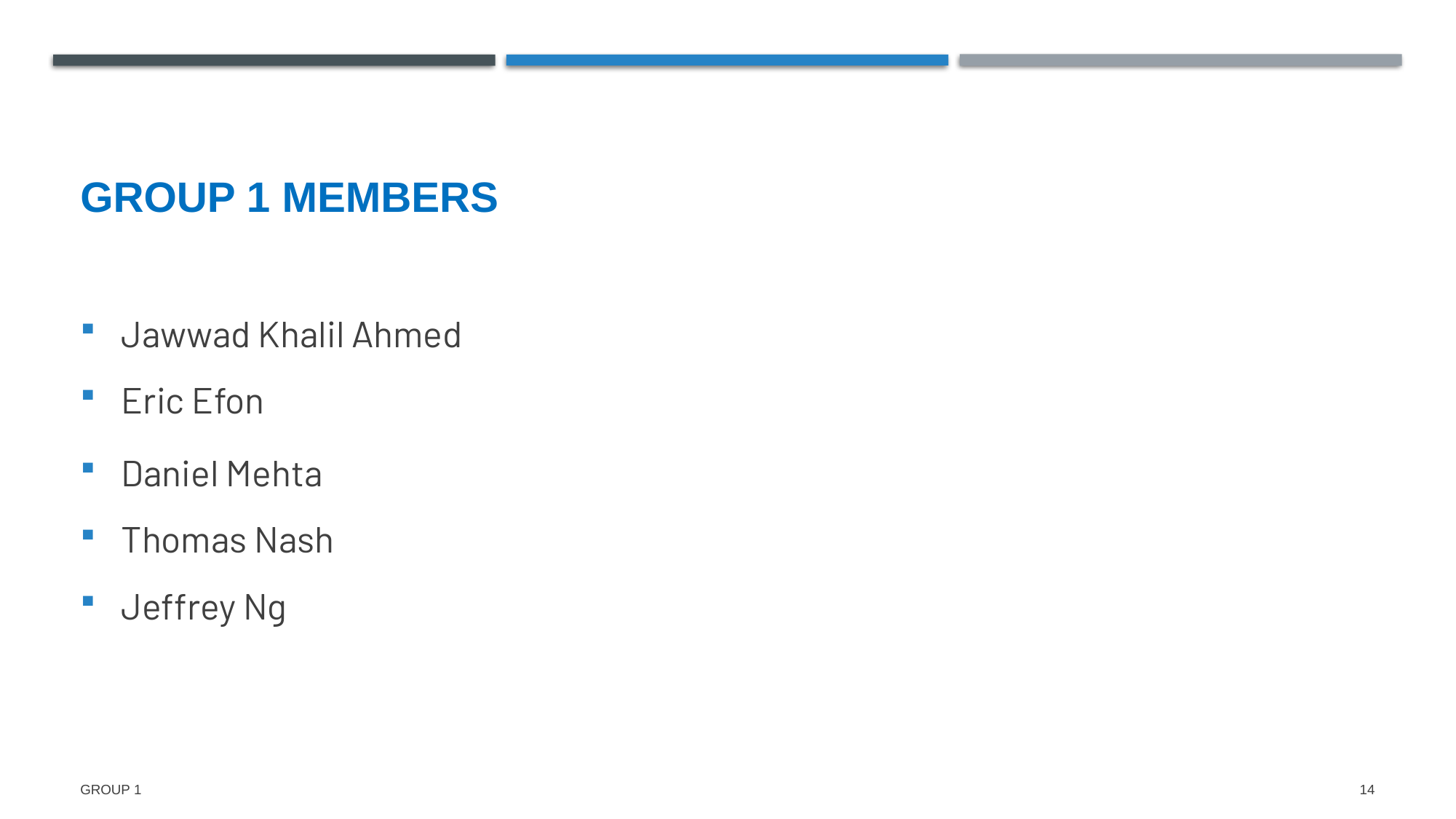

# Group 1 Members
Jawwad Khalil Ahmed
Eric Efon
Daniel Mehta
Thomas Nash
Jeffrey Ng

Group 1
14